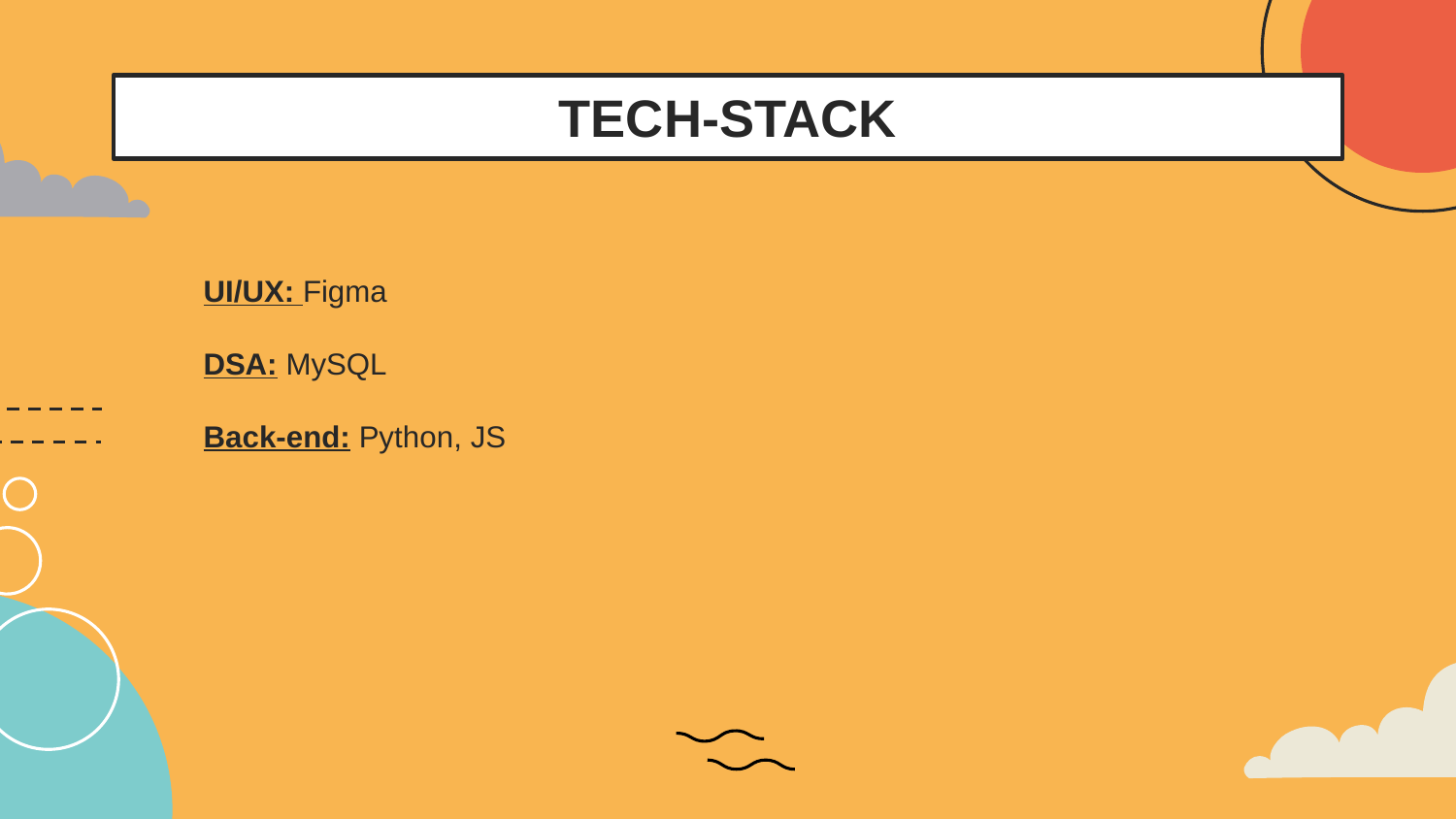

TECH-STACK

UI/UX: Figma

DSA: MySQL

Back-end: Python, JS